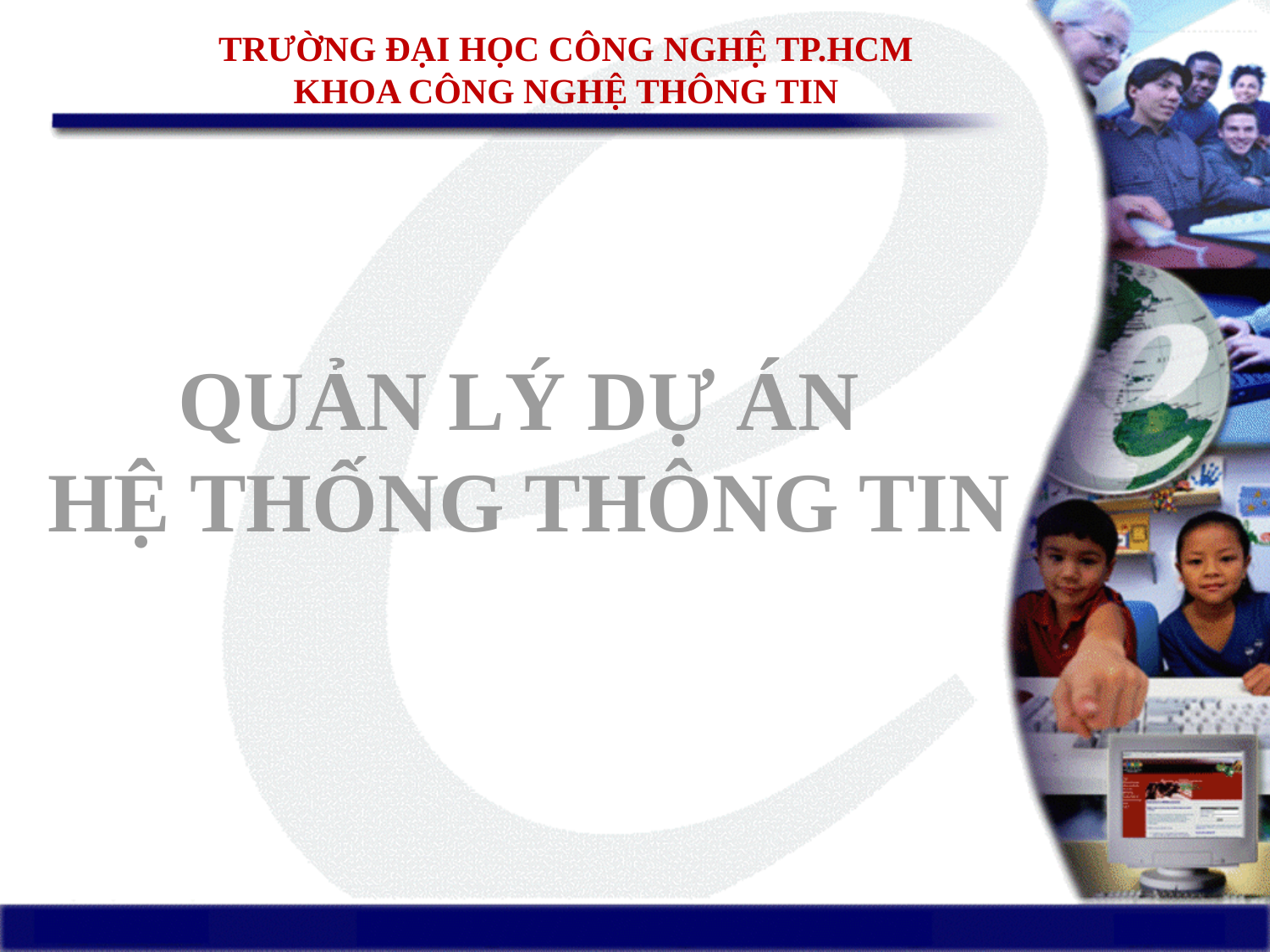

TRƯỜNG ĐẠI HỌC CÔNG NGHỆ TP.HCM
KHOA CÔNG NGHỆ THÔNG TIN
QUẢN LÝ DỰ ÁN
HỆ THỐNG THÔNG TIN